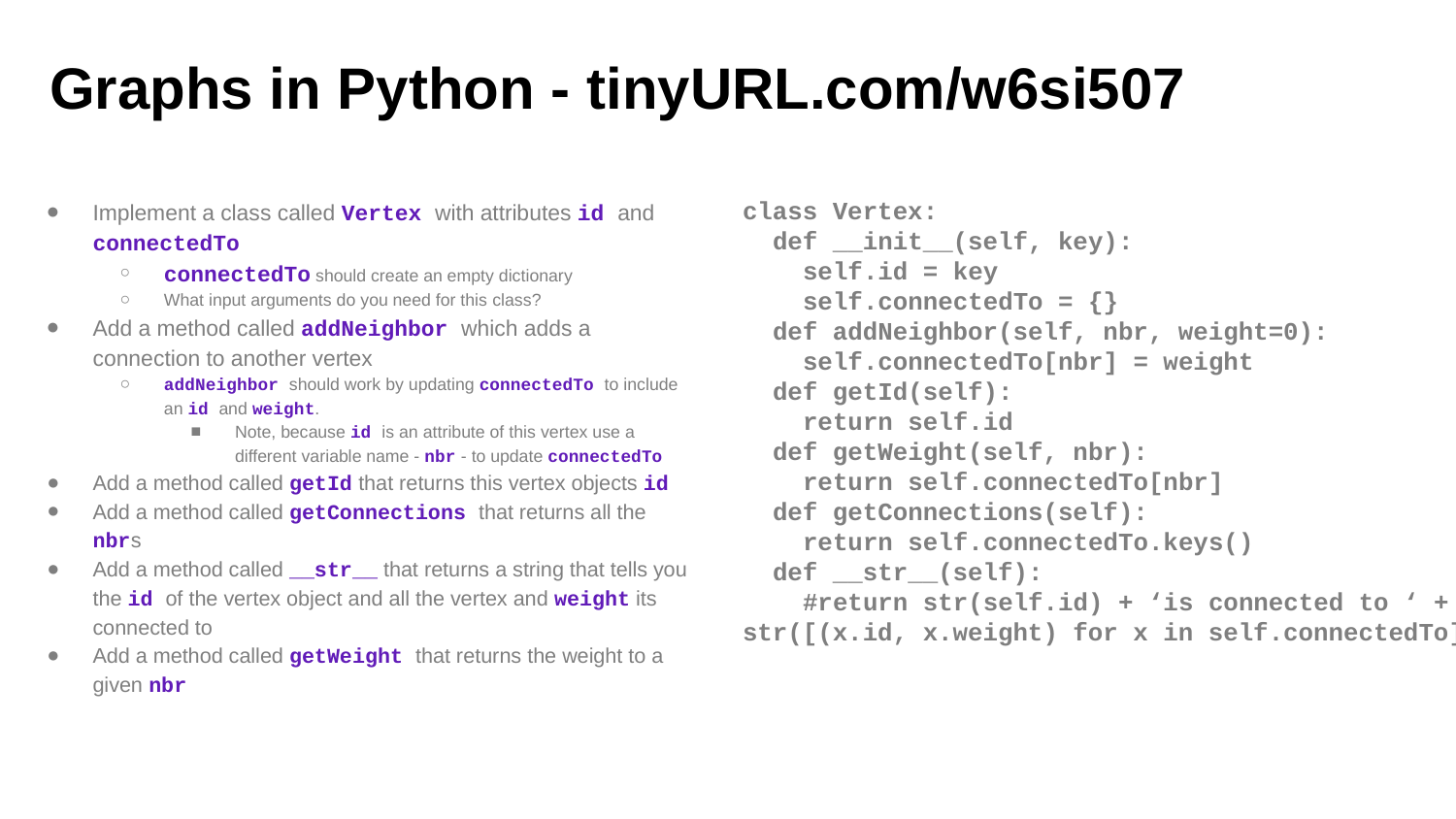

# Graphs in Python - tinyURL.com/w6si507
Implement a class called Vertex with attributes id and connectedTo
connectedTo should create an empty dictionary
What input arguments do you need for this class?
Add a method called addNeighbor which adds a connection to another vertex
addNeighbor should work by updating connectedTo to include an id and weight.
Note, because id is an attribute of this vertex use a different variable name - nbr - to update connectedTo
Add a method called getId that returns this vertex objects id
Add a method called getConnections that returns all the nbrs
Add a method called __str__ that returns a string that tells you the id of the vertex object and all the vertex and weight its  connected to
Add a method called getWeight that returns the weight to a given nbr

class Vertex:
  def __init__(self, key):
    self.id = key
    self.connectedTo = {}
  def addNeighbor(self, nbr, weight=0):
    self.connectedTo[nbr] = weight
  def getId(self):
    return self.id
  def getWeight(self, nbr):
    return self.connectedTo[nbr]
  def getConnections(self):
    return self.connectedTo.keys()
  def __str__(self):
    #return str(self.id) + ‘is connected to ‘ + str([(x.id, x.weight) for x in self.connectedTo])